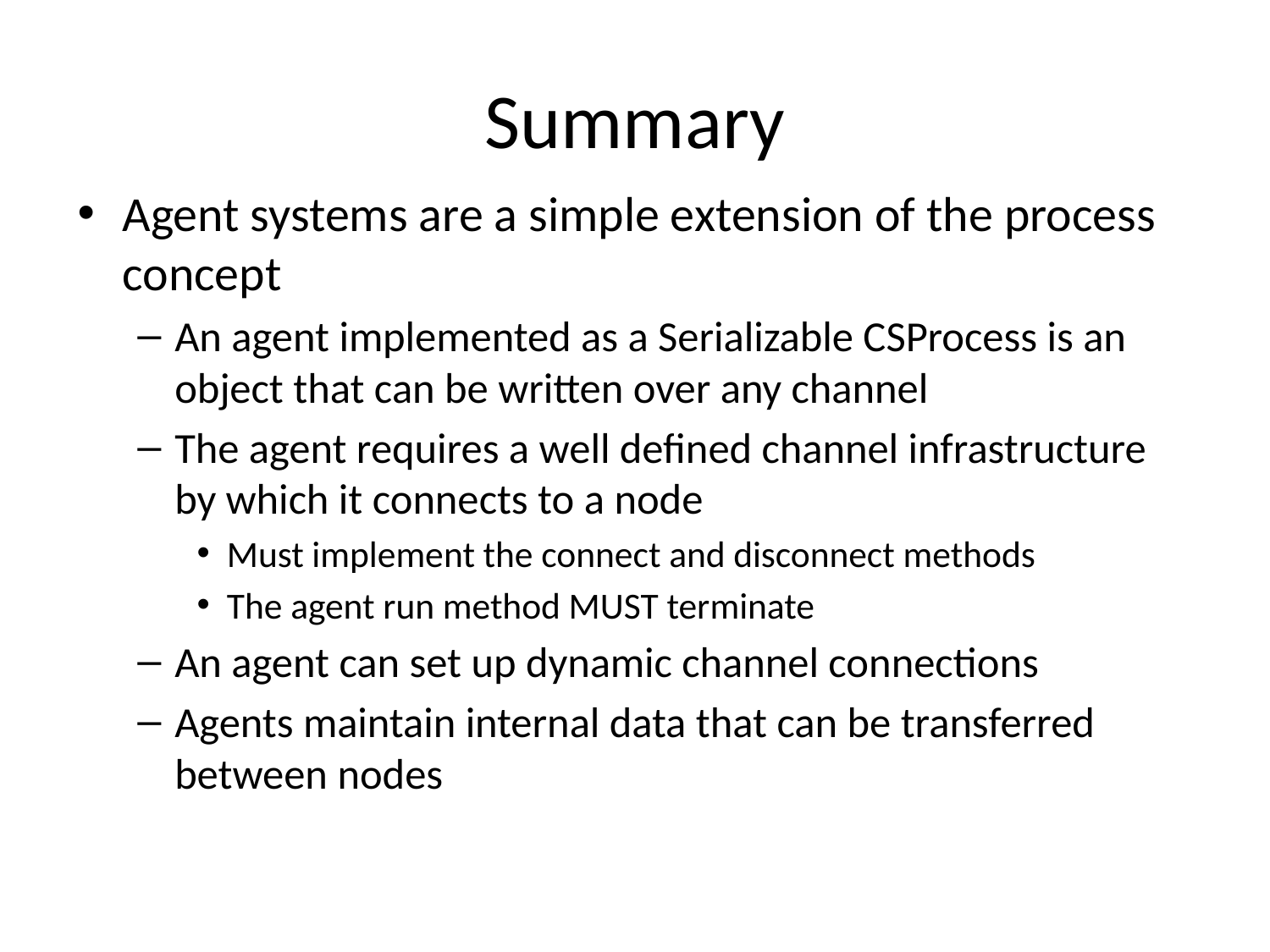

# Summary
Agent systems are a simple extension of the process concept
An agent implemented as a Serializable CSProcess is an object that can be written over any channel
The agent requires a well defined channel infrastructure by which it connects to a node
Must implement the connect and disconnect methods
The agent run method MUST terminate
An agent can set up dynamic channel connections
Agents maintain internal data that can be transferred between nodes